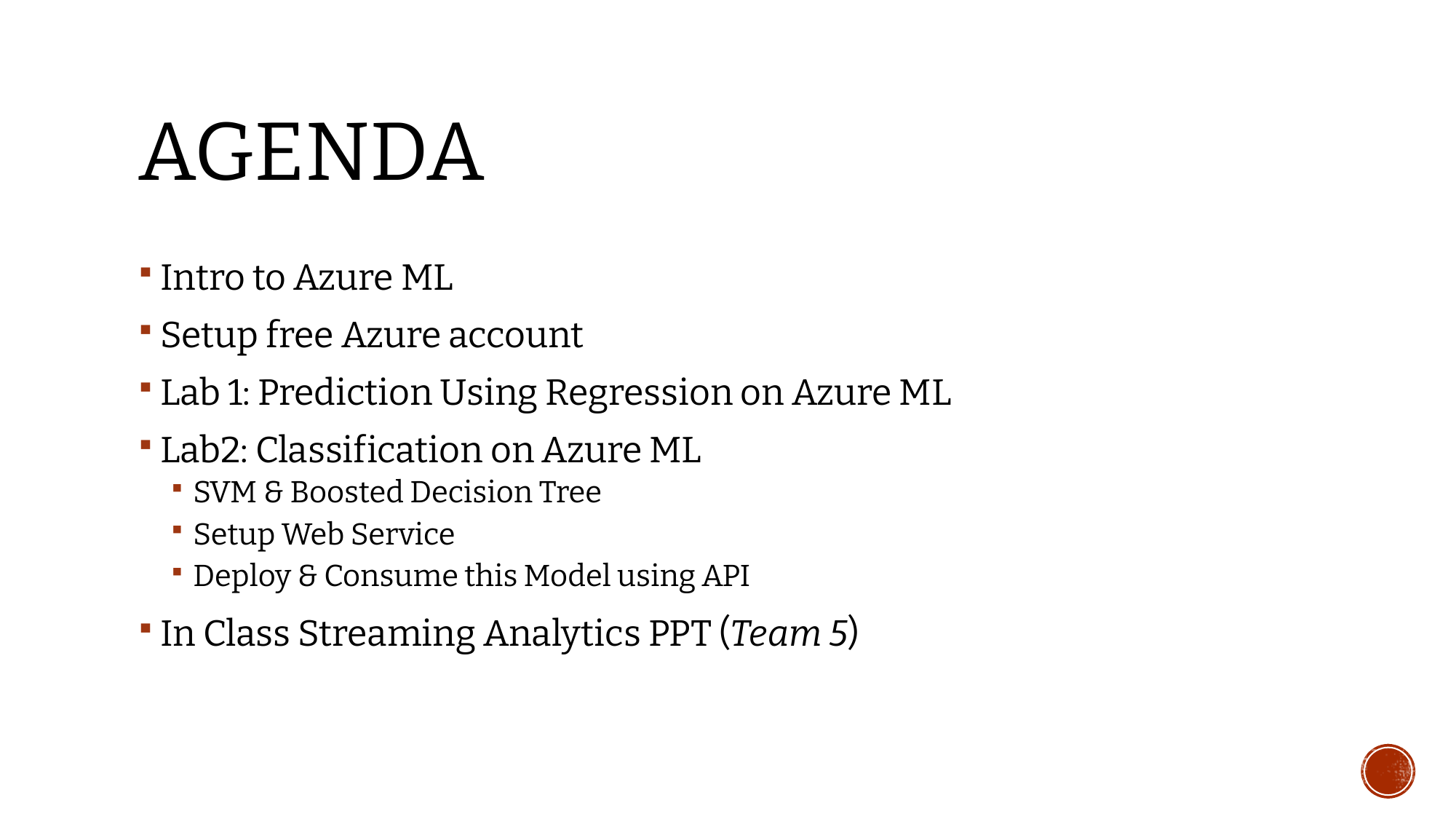

# Agenda
Intro to Azure ML
Setup free Azure account
Lab 1: Prediction Using Regression on Azure ML
Lab2: Classification on Azure ML
SVM & Boosted Decision Tree
Setup Web Service
Deploy & Consume this Model using API
In Class Streaming Analytics PPT (Team 5)